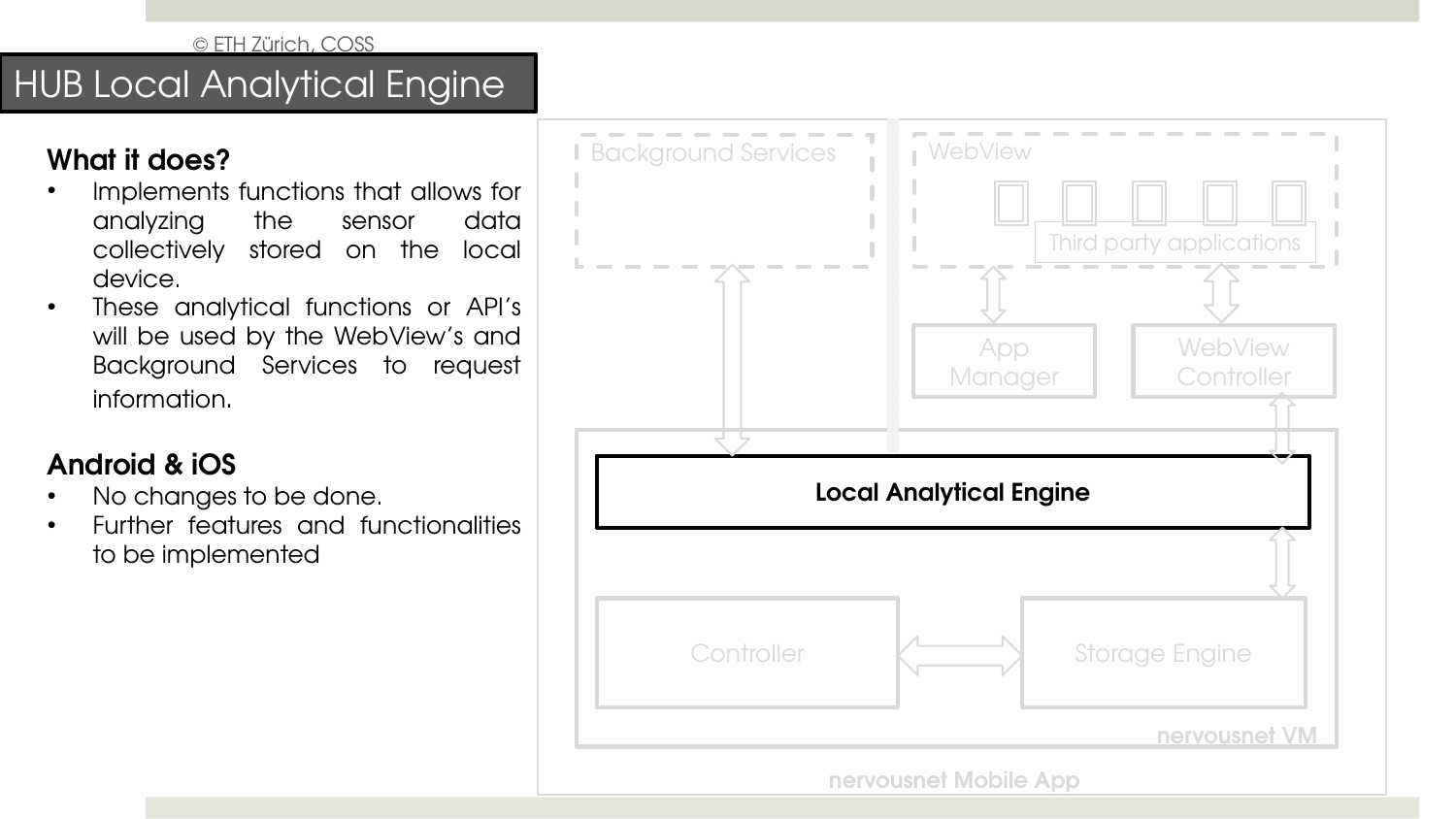

© ETH Zürich, COSS
HUB Local Analytical Engine

WebView
Background Services
What it does?
Implements functions that allows for analyzing the sensor data collectively stored on the local device.
These analytical functions or API’s will be used by the WebView’s and Background Services to request information.

Android & iOS
No changes to be done.
Further features and functionalities to be implemented

Third party applications

App Manager
WebView Controller

Local Analytical Engine

Controller
Storage Engine

nervousnet VM
nervousnet Mobile App